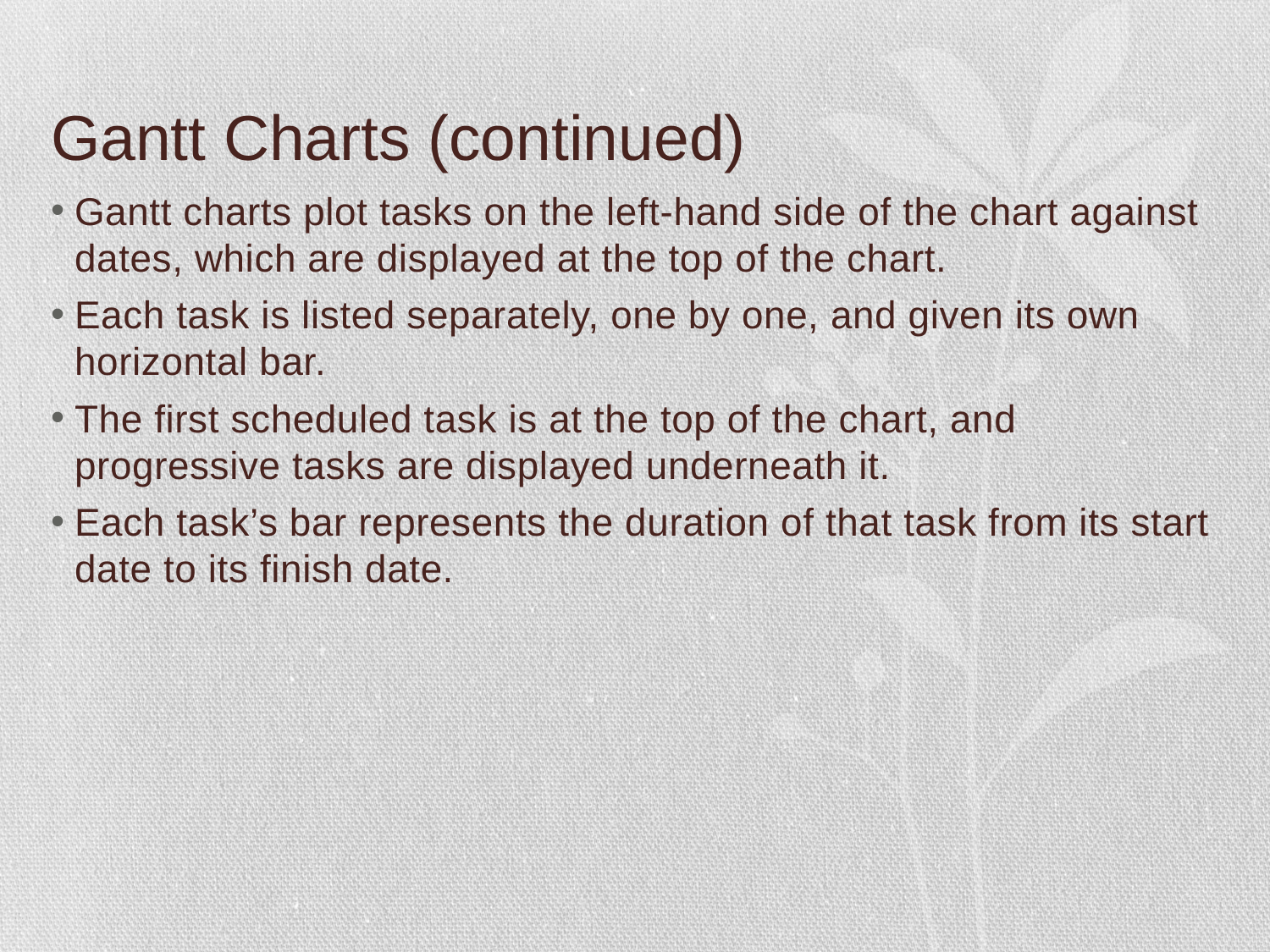

# Gantt Charts (continued)
Gantt charts plot tasks on the left-hand side of the chart against dates, which are displayed at the top of the chart.
Each task is listed separately, one by one, and given its own horizontal bar.
The first scheduled task is at the top of the chart, and progressive tasks are displayed underneath it.
Each task’s bar represents the duration of that task from its start date to its finish date.